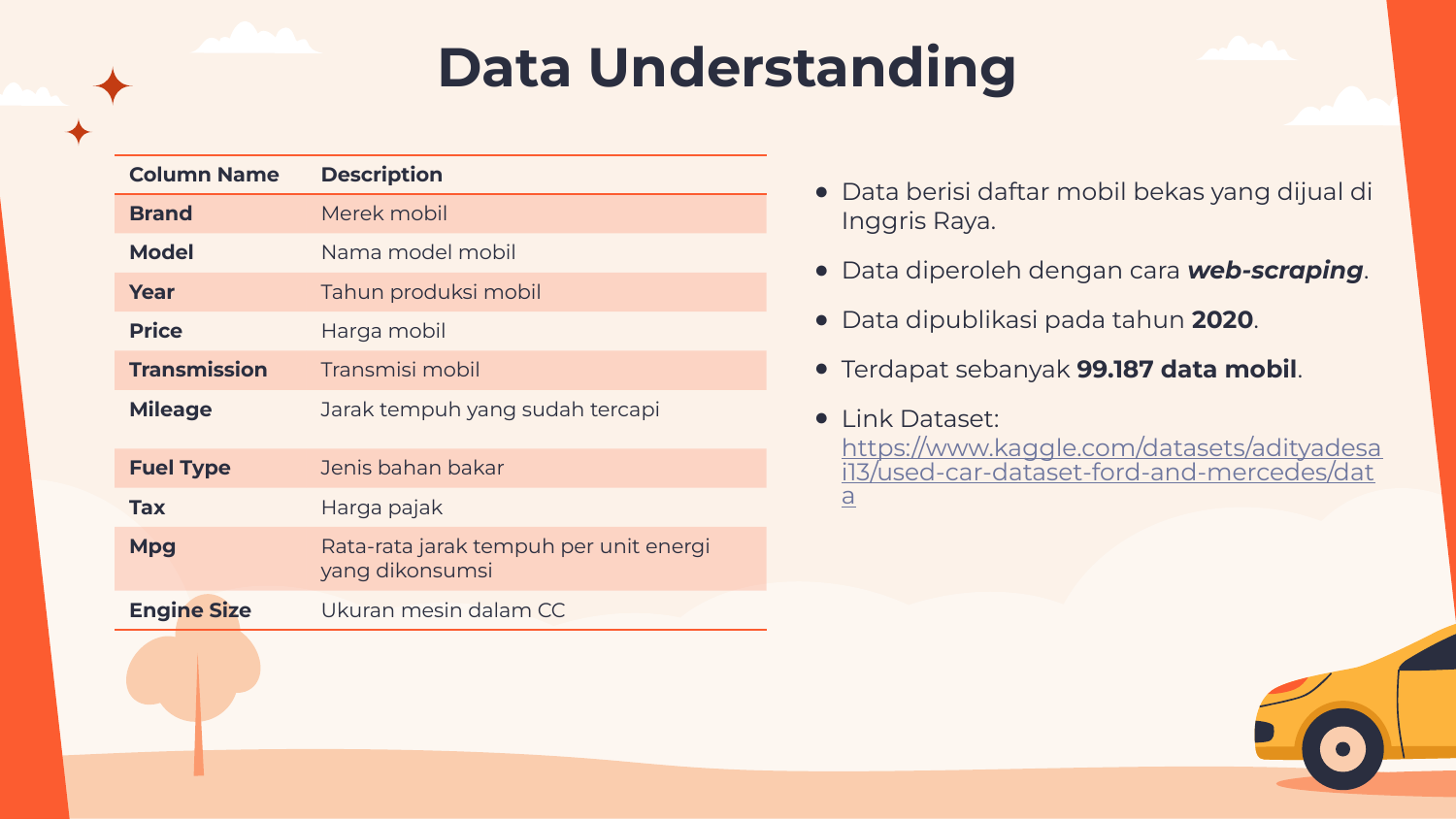

# Data Understanding
| Column Name | Description |
| --- | --- |
| Brand | Merek mobil |
| Model | Nama model mobil |
| Year | Tahun produksi mobil |
| Price | Harga mobil |
| Transmission | Transmisi mobil |
| Mileage | Jarak tempuh yang sudah tercapi |
| Fuel Type | Jenis bahan bakar |
| Tax | Harga pajak |
| Mpg | Rata-rata jarak tempuh per unit energi yang dikonsumsi |
| Engine Size | Ukuran mesin dalam CC |
Data berisi daftar mobil bekas yang dijual di  Inggris Raya.
Data diperoleh dengan cara web-scraping.
Data dipublikasi pada tahun 2020.
Terdapat sebanyak 99.187 data mobil.
Link Dataset: https://www.kaggle.com/datasets/adityadesai13/used-car-dataset-ford-and-mercedes/data